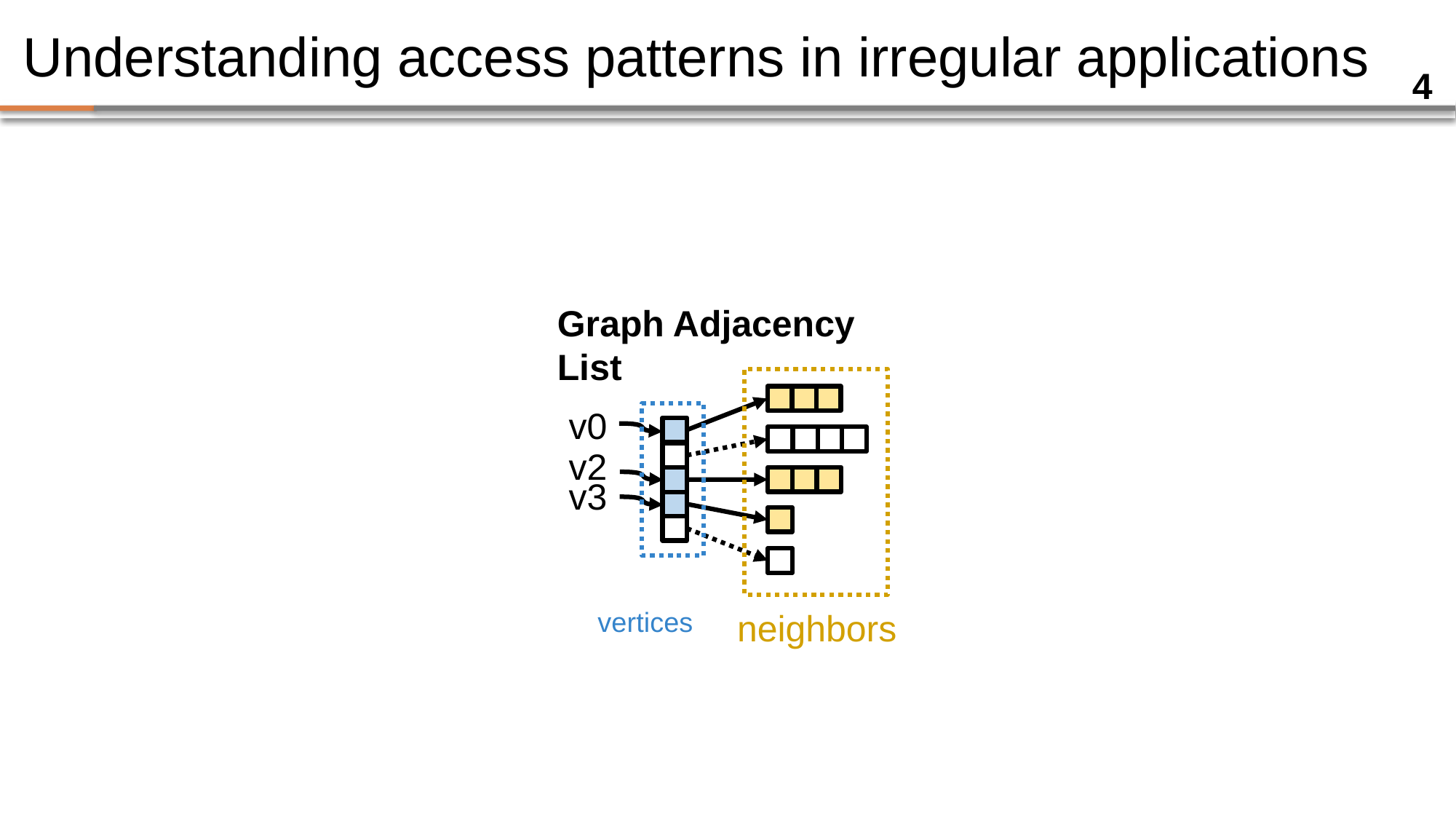

# Understanding access patterns in irregular applications
4
Graph Adjacency List

v0

v2

v3

neighbors
vertices